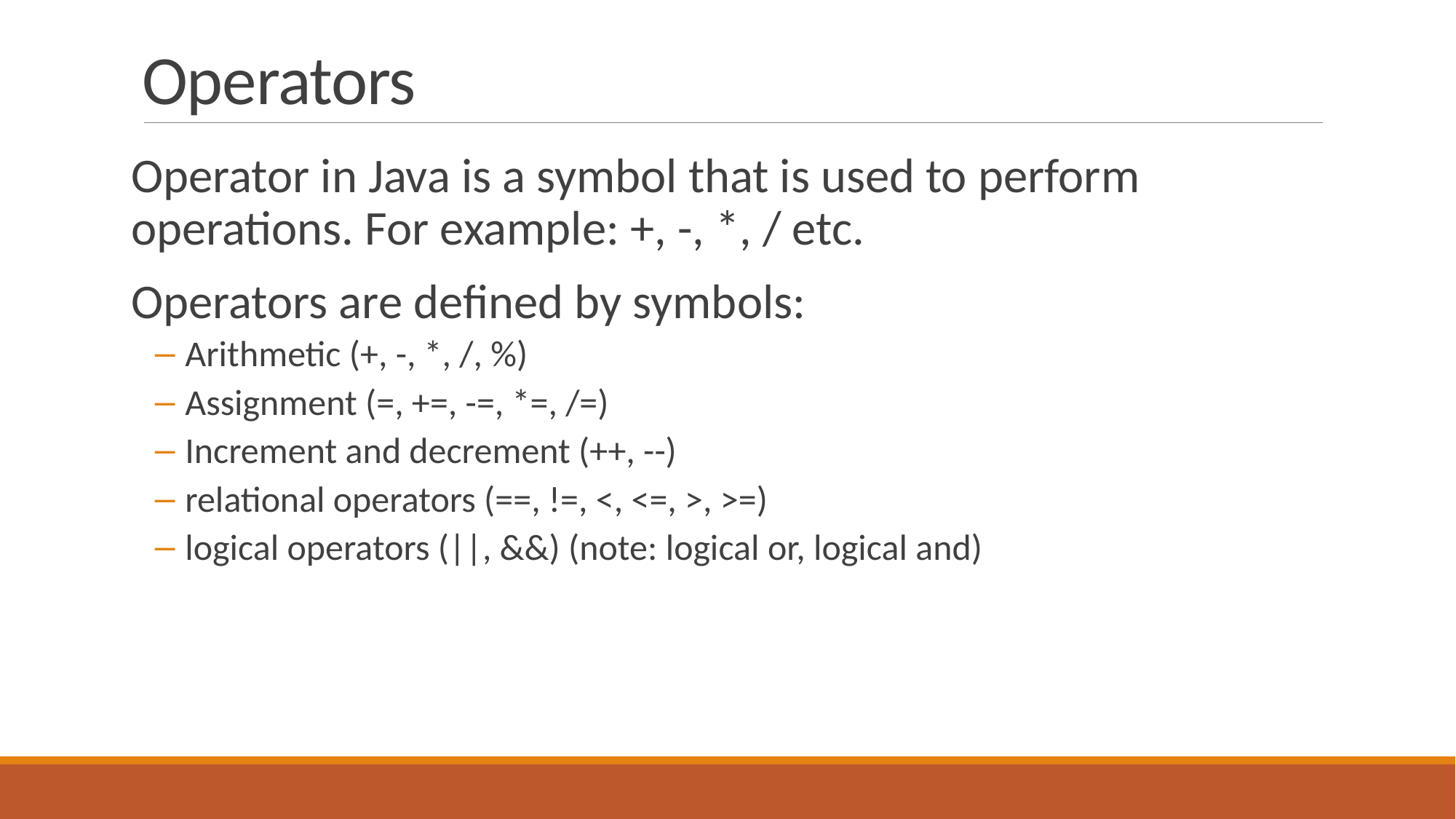

# Operators
Operator in Java is a symbol that is used to perform operations. For example: +, -, *, / etc.
Operators are defined by symbols:
 Arithmetic (+, -, *, /, %)
 Assignment (=, +=, -=, *=, /=)
 Increment and decrement (++, --)
 relational operators (==, !=, <, <=, >, >=)
 logical operators (||, &&) (note: logical or, logical and)
24